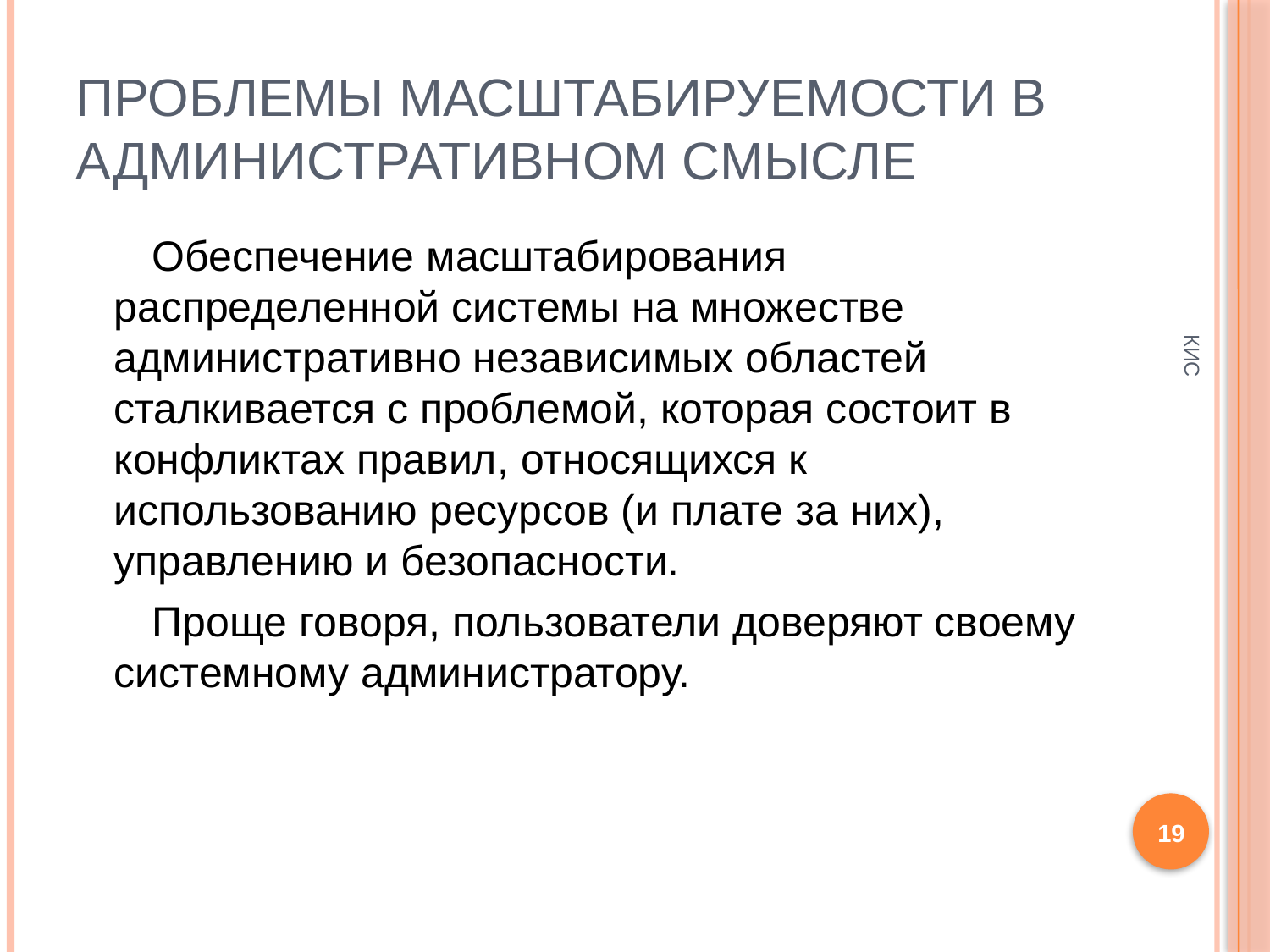

# Проблемы масштабируемости в административном смысле
Обеспечение масштабирования распределенной системы на множестве административно независимых областей сталкивается с проблемой, которая состоит в конфликтах правил, относящихся к использованию ресурсов (и плате за них), управлению и безопасности.
Проще говоря, пользователи доверяют своему системному администратору.

КИС
19